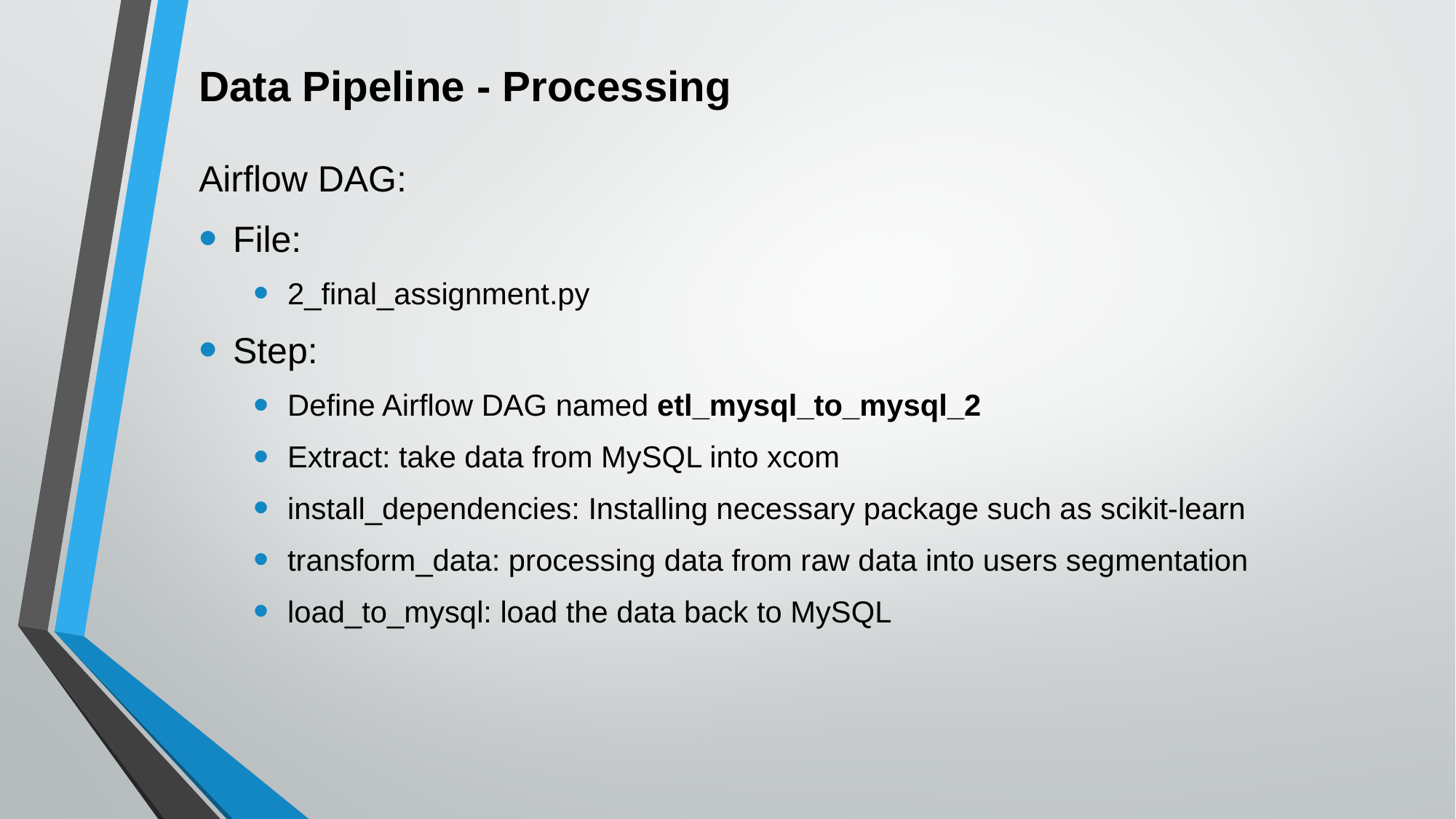

Data Pipeline - Processing
Airflow DAG:
File:
2_final_assignment.py
Step:
Define Airflow DAG named etl_mysql_to_mysql_2
Extract: take data from MySQL into xcom
install_dependencies: Installing necessary package such as scikit-learn
transform_data: processing data from raw data into users segmentation
load_to_mysql: load the data back to MySQL